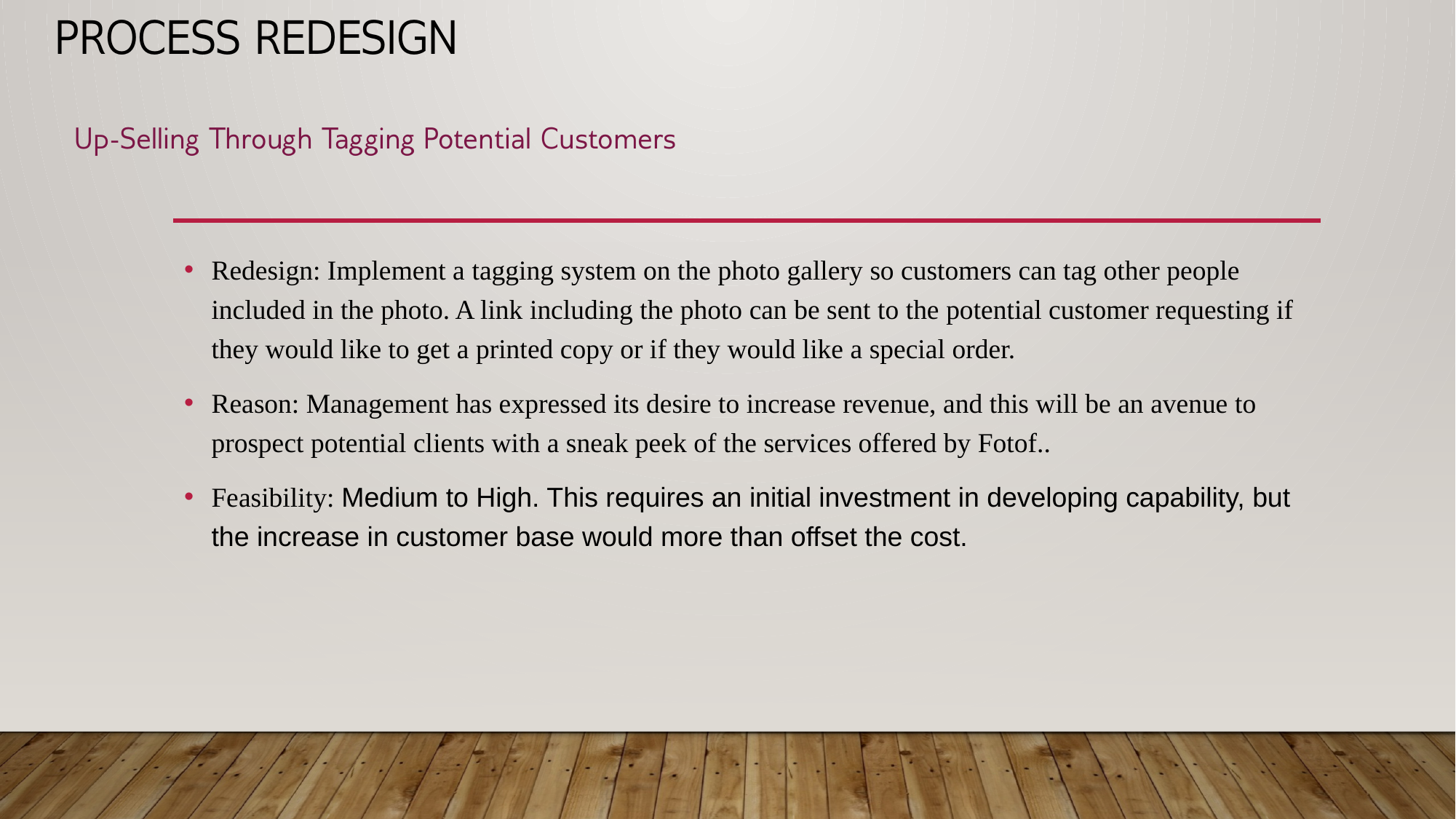

# Process Redesign
Up-Selling Through Tagging Potential Customers
Redesign: Implement a tagging system on the photo gallery so customers can tag other people included in the photo. A link including the photo can be sent to the potential customer requesting if they would like to get a printed copy or if they would like a special order.
Reason: Management has expressed its desire to increase revenue, and this will be an avenue to prospect potential clients with a sneak peek of the services offered by Fotof..
Feasibility: Medium to High. This requires an initial investment in developing capability, but the increase in customer base would more than offset the cost.